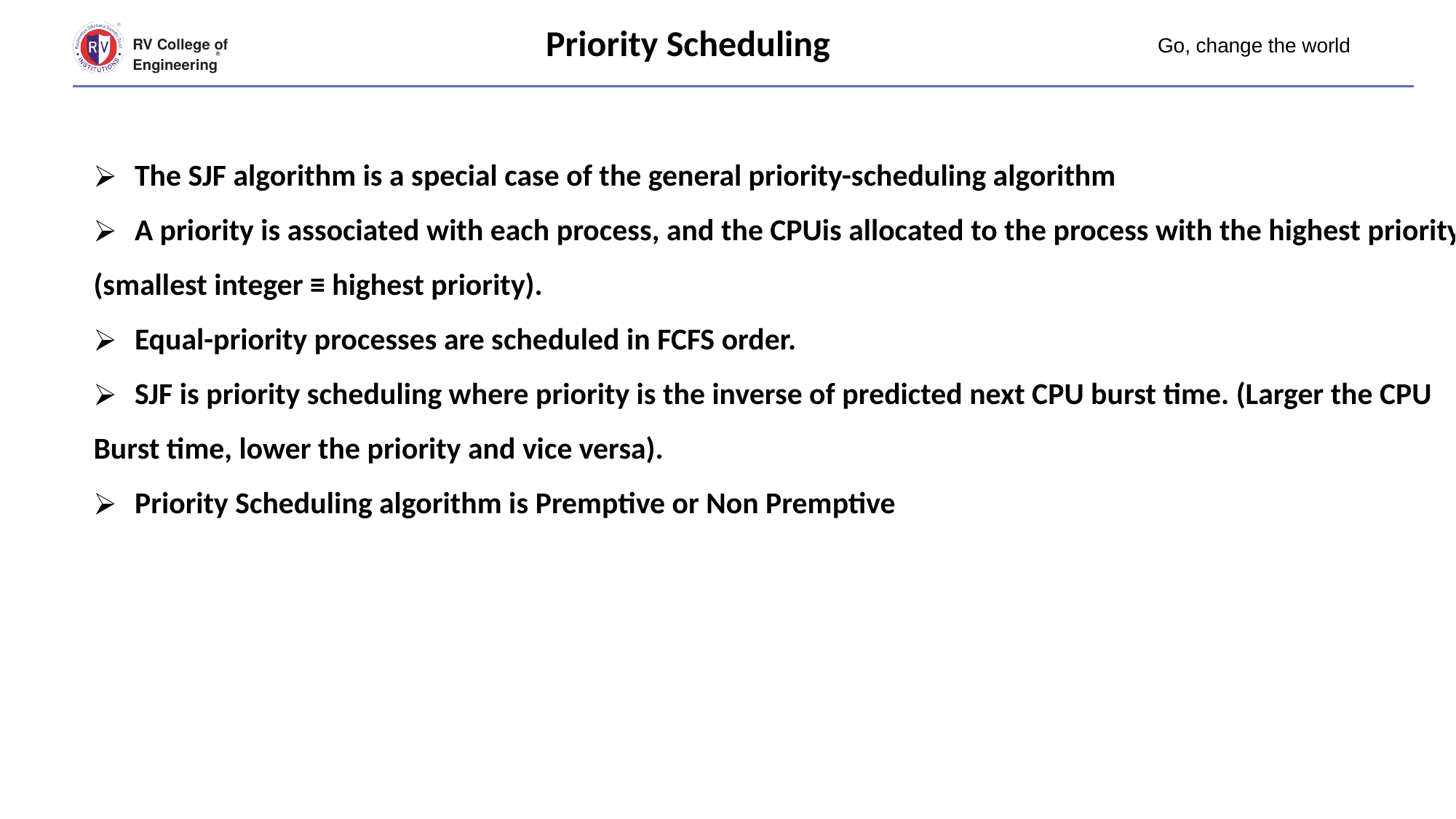

Priority Scheduling

# Go, change the world
RV College of
Engineering

The SJF algorithm is a special case of the general priority-scheduling algorithm
A priority is associated with each process, and the CPUis allocated to the process with the highest priority.
(smallest integer ≡ highest priority).
Equal-priority processes are scheduled in FCFS order.
SJF is priority scheduling where priority is the inverse of predicted next CPU burst time. (Larger the CPU
Burst time, lower the priority and vice versa).
Priority Scheduling algorithm is Premptive or Non Premptive